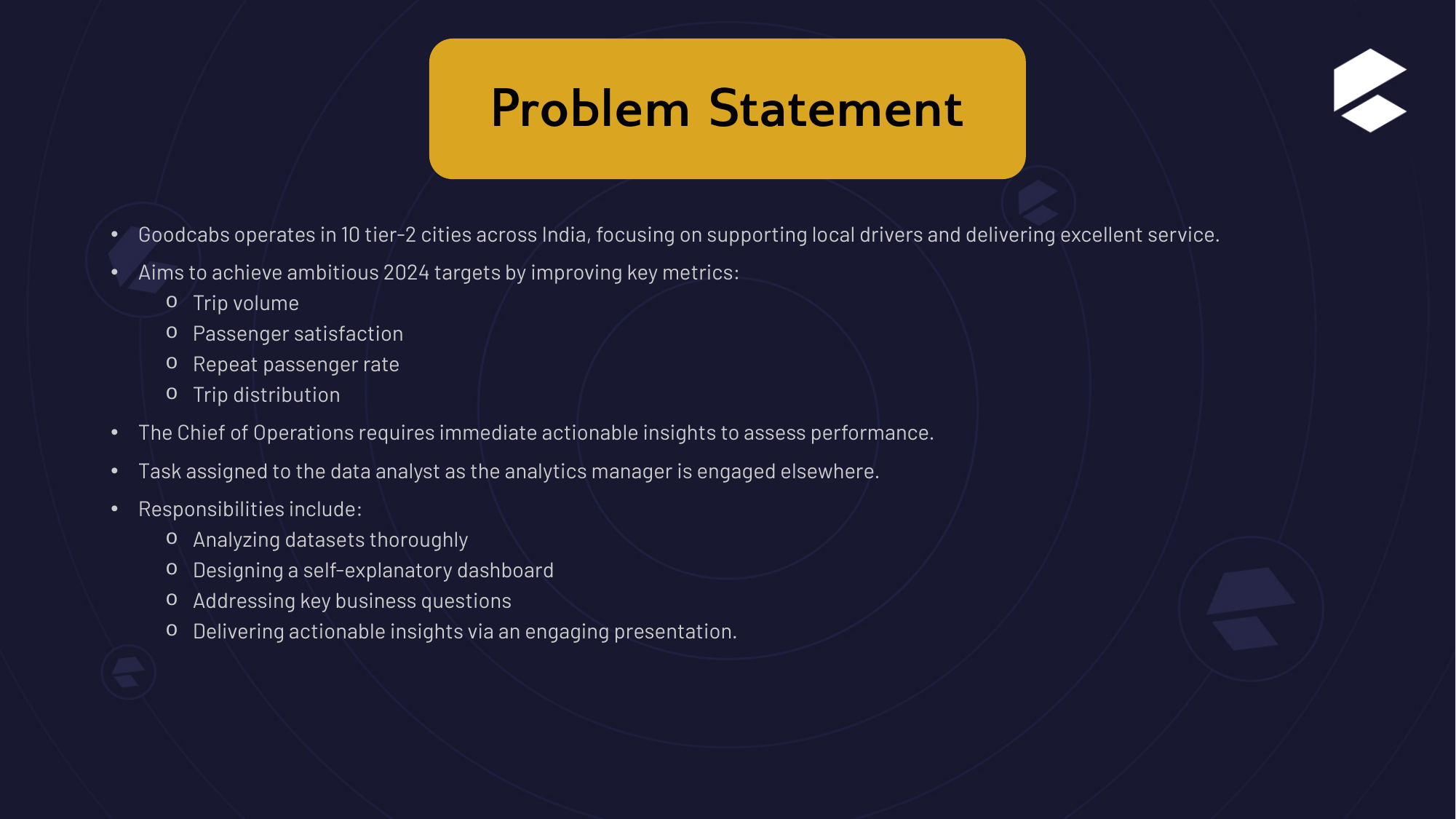

Problem Statement
Goodcabs operates in 10 tier-2 cities across India, focusing on supporting local drivers and delivering excellent service.
Aims to achieve ambitious 2024 targets by improving key metrics:
Trip volume
Passenger satisfaction
Repeat passenger rate
Trip distribution
The Chief of Operations requires immediate actionable insights to assess performance.
Task assigned to the data analyst as the analytics manager is engaged elsewhere.
Responsibilities include:
Analyzing datasets thoroughly
Designing a self-explanatory dashboard
Addressing key business questions
Delivering actionable insights via an engaging presentation.